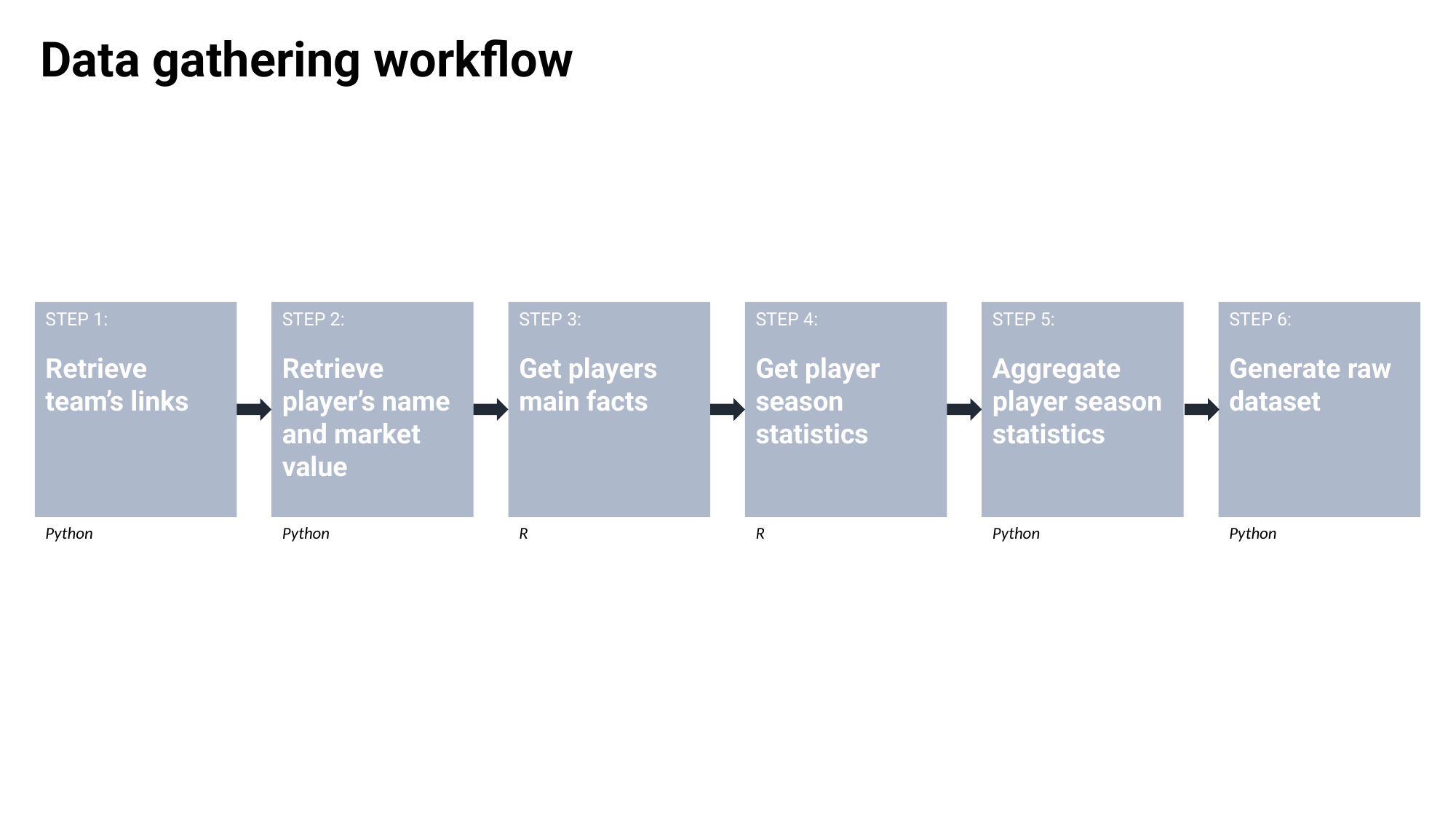

# Data gathering workflow
STEP 1:

Retrieve team’s links
STEP 2:

Retrieve player’s name and market value
STEP 3:

Get players main facts
STEP 4:

Get player season statistics
STEP 5:

Aggregate player season statistics
STEP 6:

Generate raw dataset

Python
Python
R
R
Python
Python